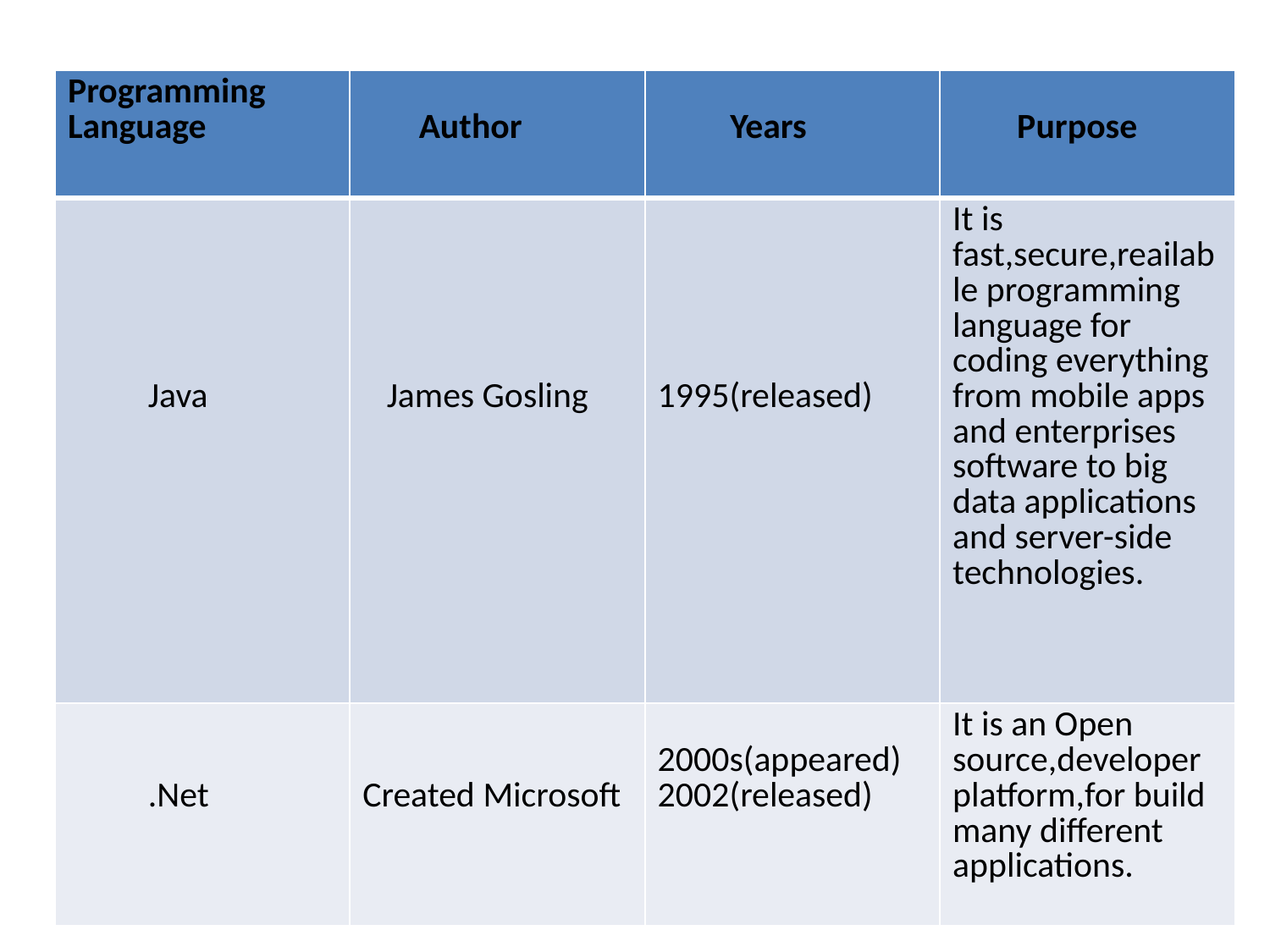

| Programming Language | Author | Years | Purpose |
| --- | --- | --- | --- |
| Java | James Gosling | 1995(released) | It is fast,secure,reailable programming language for coding everything from mobile apps and enterprises software to big data applications and server-side technologies. |
| .Net | Created Microsoft | 2000s(appeared) 2002(released) | It is an Open source,developer platform,for build many different applications. |